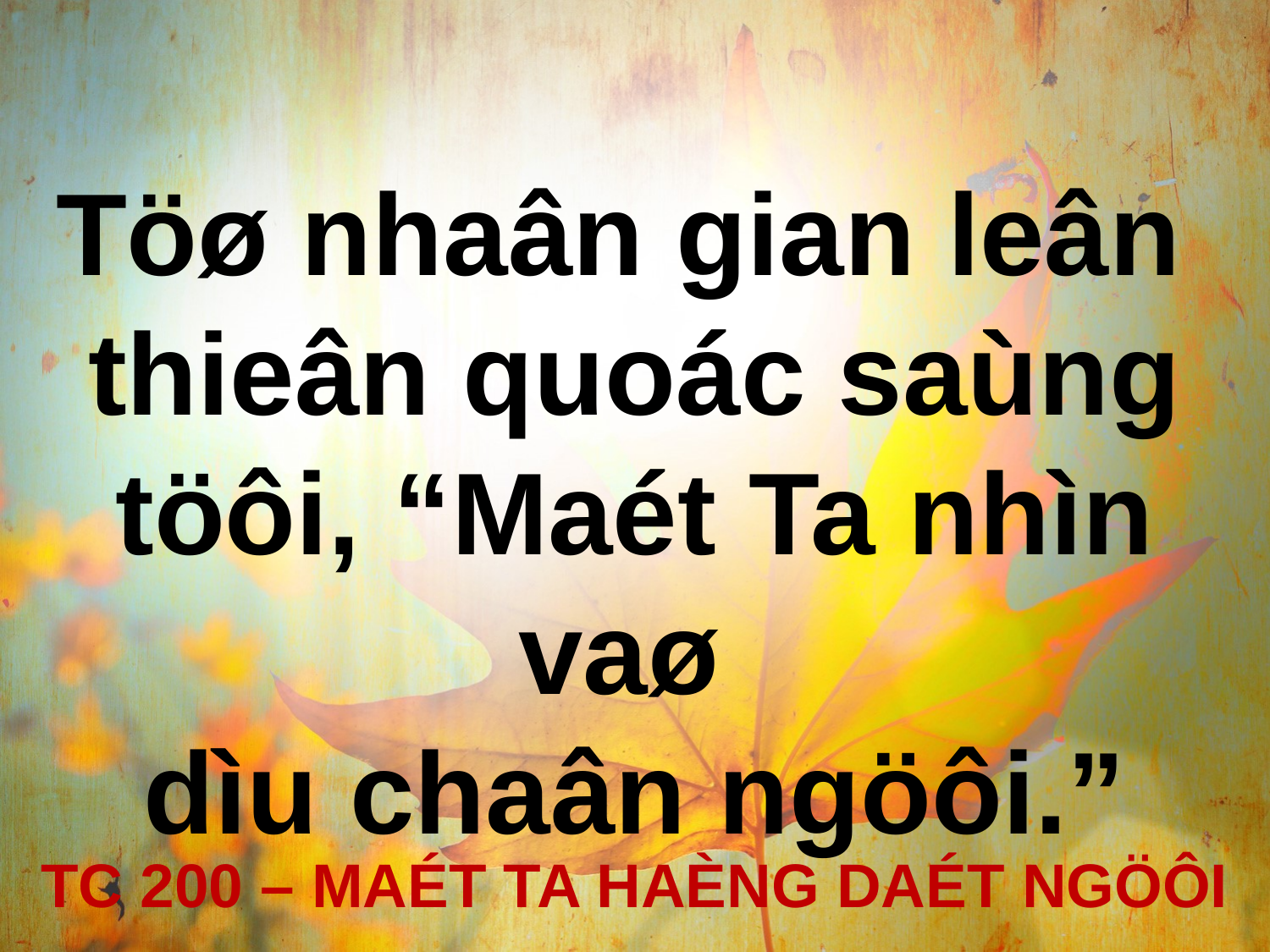

Töø nhaân gian leân
thieân quoác saùng töôi, “Maét Ta nhìn vaø
dìu chaân ngöôi.”
TC 200 – MAÉT TA HAÈNG DAÉT NGÖÔI